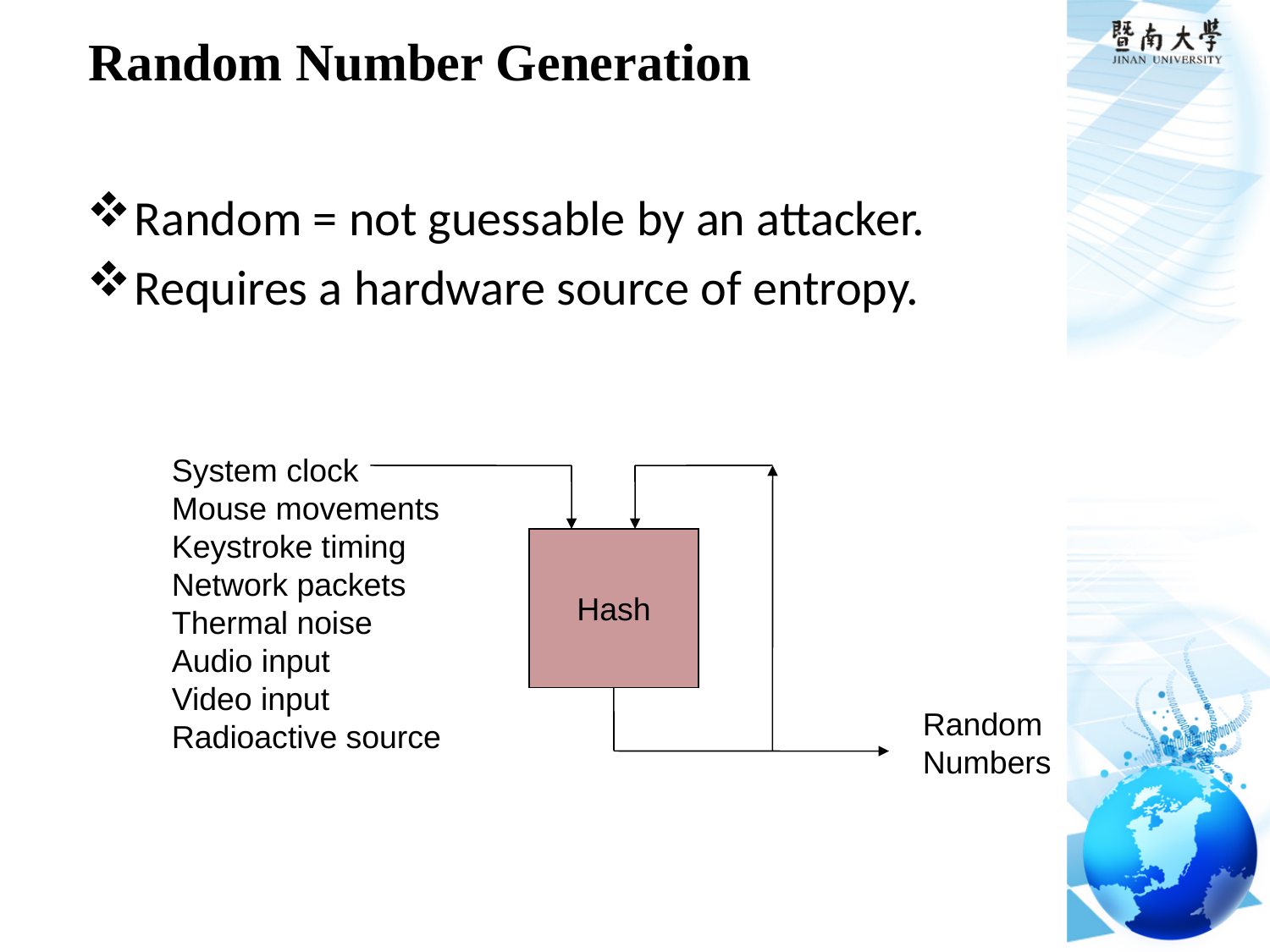

# Random Number Generation
Random = not guessable by an attacker.
Requires a hardware source of entropy.
System clock
Mouse movements
Keystroke timing
Network packets
Thermal noise
Audio input
Video input
Radioactive source

Hash

Random
Numbers